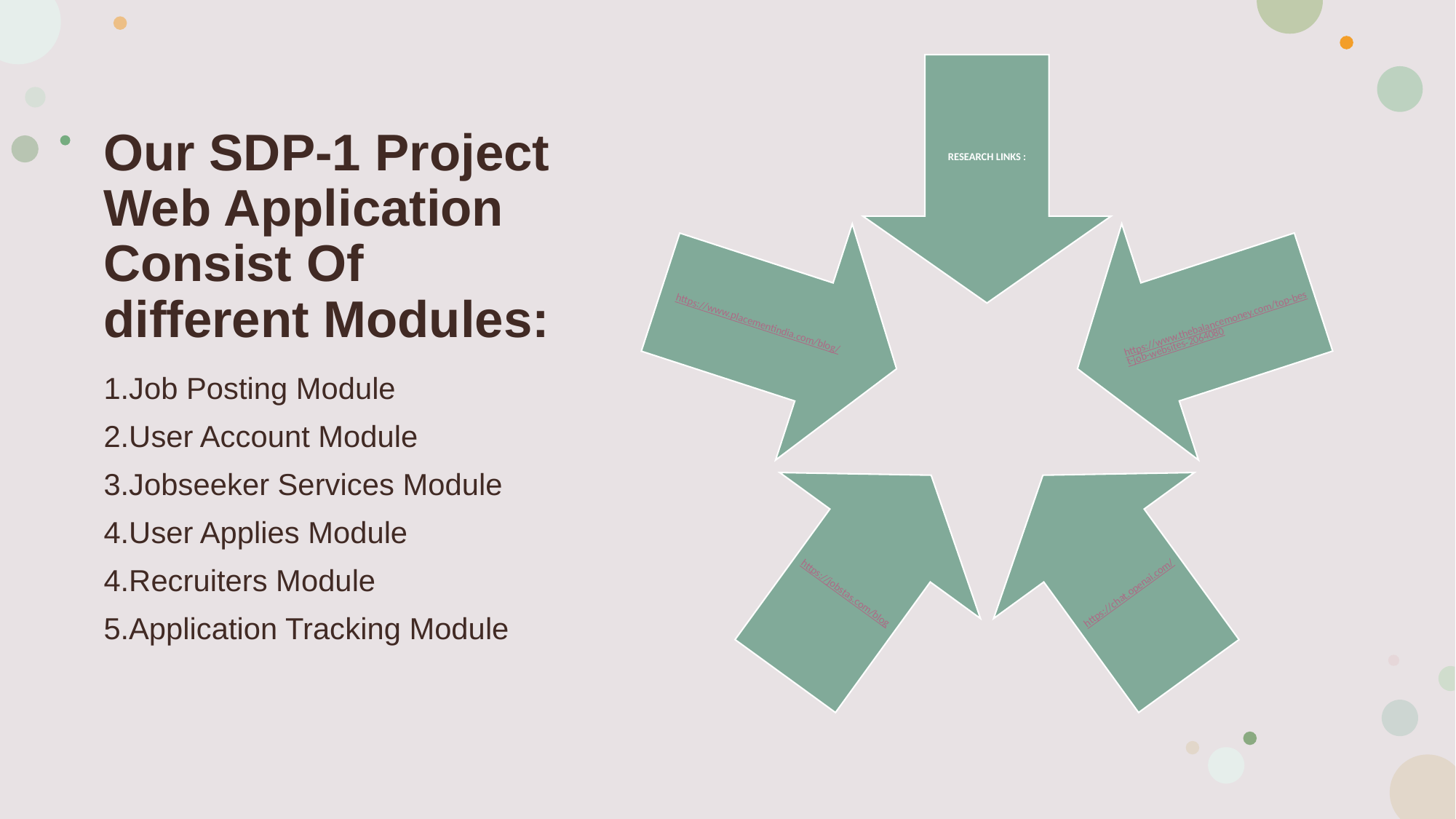

# Our SDP-1 Project Web Application Consist Of different Modules:
RESEARCH LINKS :
https://www.thebalancemoney.com/top-best-job-websites-2064080
https://chat.openai.com/
https://jobstas.com/blog
https://www.placementindia.com/blog/
1.Job Posting Module
2.User Account Module
3.Jobseeker Services Module
4.User Applies Module
4.Recruiters Module
5.Application Tracking Module